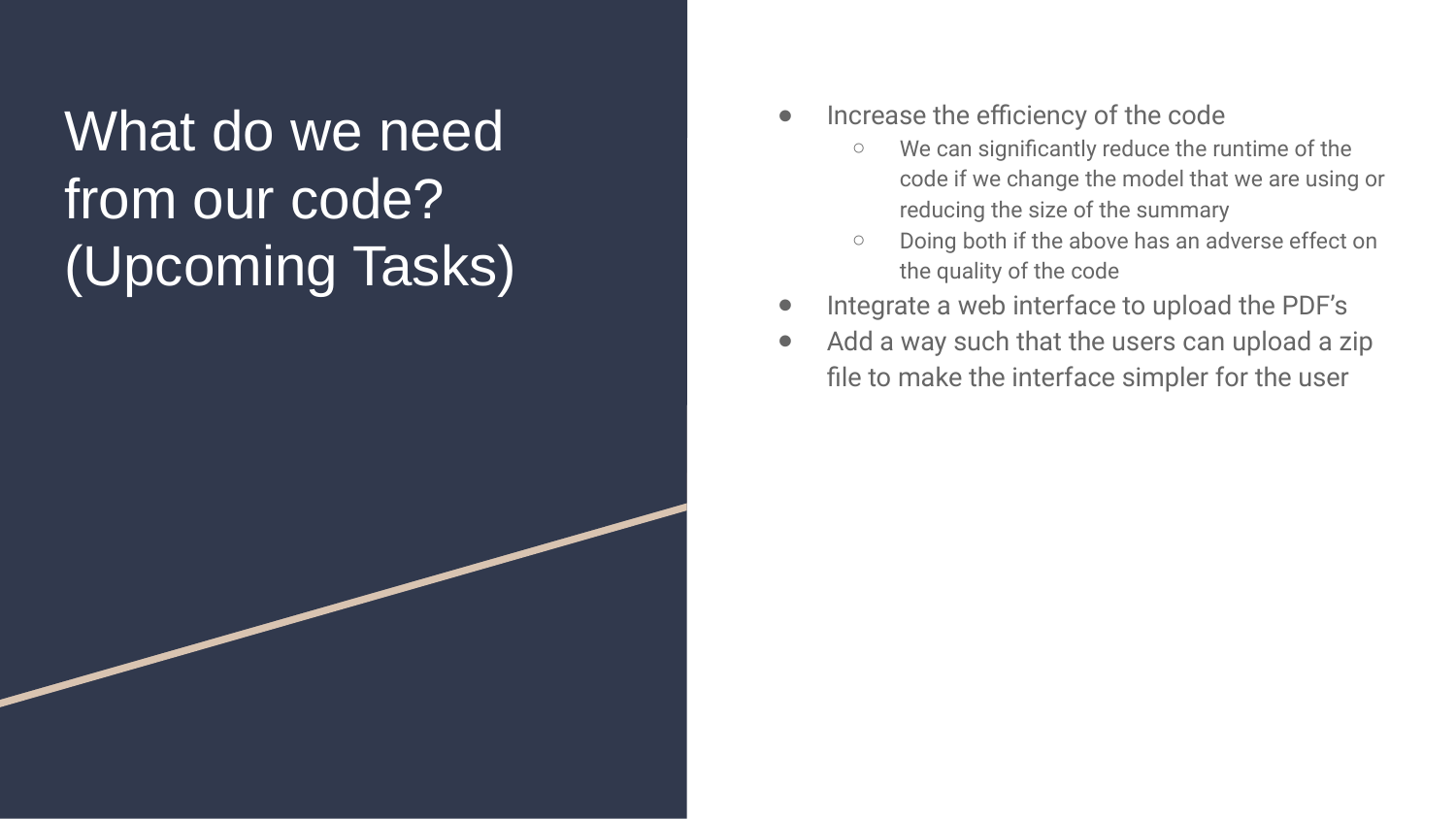

# What do we need from our code? (Upcoming Tasks)
Increase the efficiency of the code
We can significantly reduce the runtime of the code if we change the model that we are using or reducing the size of the summary
Doing both if the above has an adverse effect on the quality of the code
Integrate a web interface to upload the PDF’s
Add a way such that the users can upload a zip file to make the interface simpler for the user